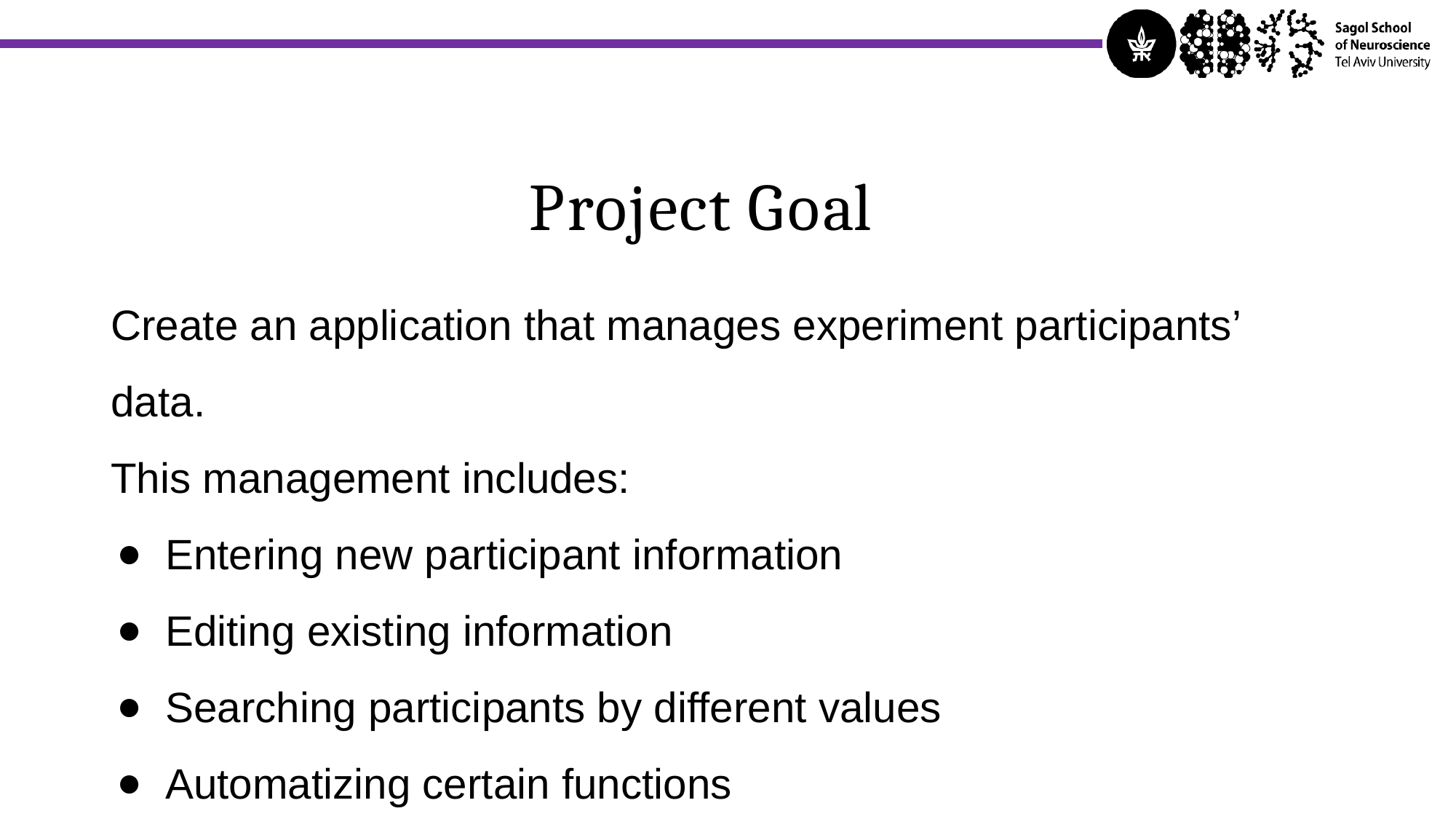

# Project Goal
Create an application that manages experiment participants’ data.
This management includes:
Entering new participant information
Editing existing information
Searching participants by different values
Automatizing certain functions